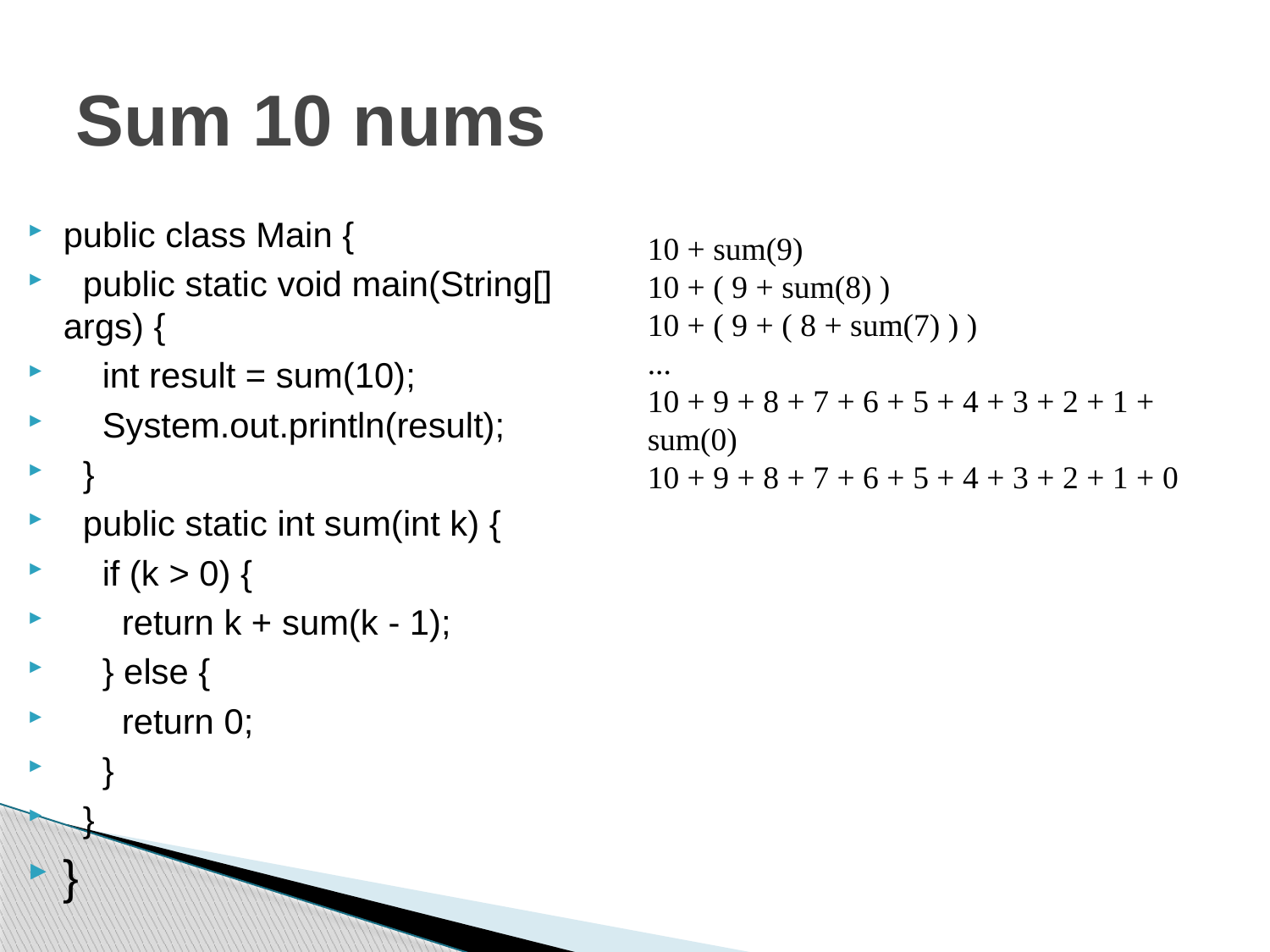

# Sum 10 nums
public class Main {
  public static void main(String[] args) {
    int result = sum(10);
    System.out.println(result);
  }
  public static int sum(int k) {
    if (k > 0) {
      return k + sum(k - 1);
    } else {
      return 0;
    }
  }
}
10 + sum(9)
10 + ( 9 + sum(8) )
10 + ( 9 + ( 8 + sum(7) ) )
...
10 + 9 + 8 + 7 + 6 + 5 + 4 + 3 + 2 + 1 + sum(0)
10 + 9 + 8 + 7 + 6 + 5 + 4 + 3 + 2 + 1 + 0